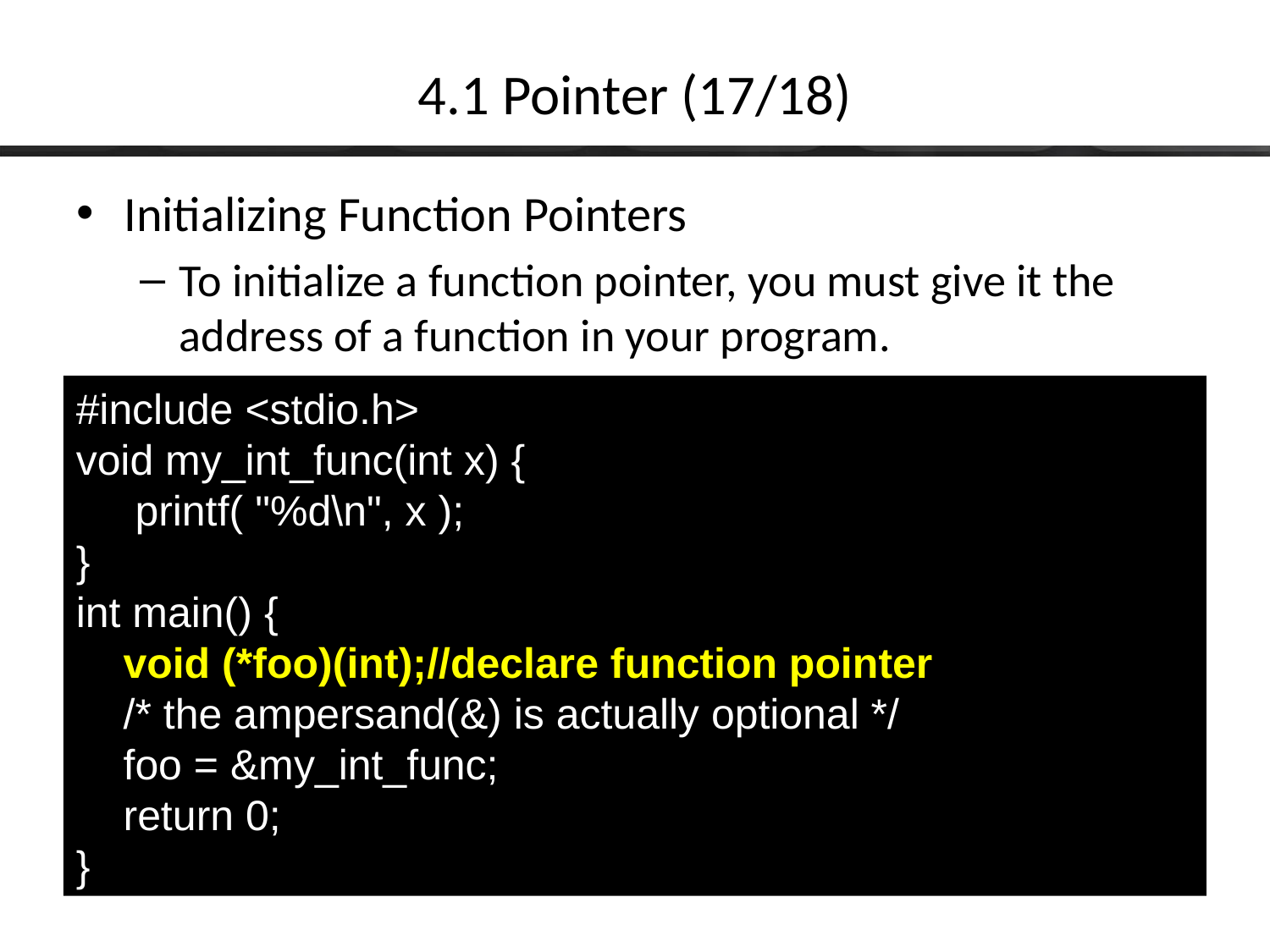

# 4.1 Pointer (17/18)
Initializing Function Pointers
To initialize a function pointer, you must give it the address of a function in your program.

#include <stdio.h>
void my_int_func(int x) {
     printf( "%d\n", x );
}
int main() {
    void (*foo)(int);//declare function pointer
    /* the ampersand(&) is actually optional */
    foo = &my_int_func;
    return 0;
}
26